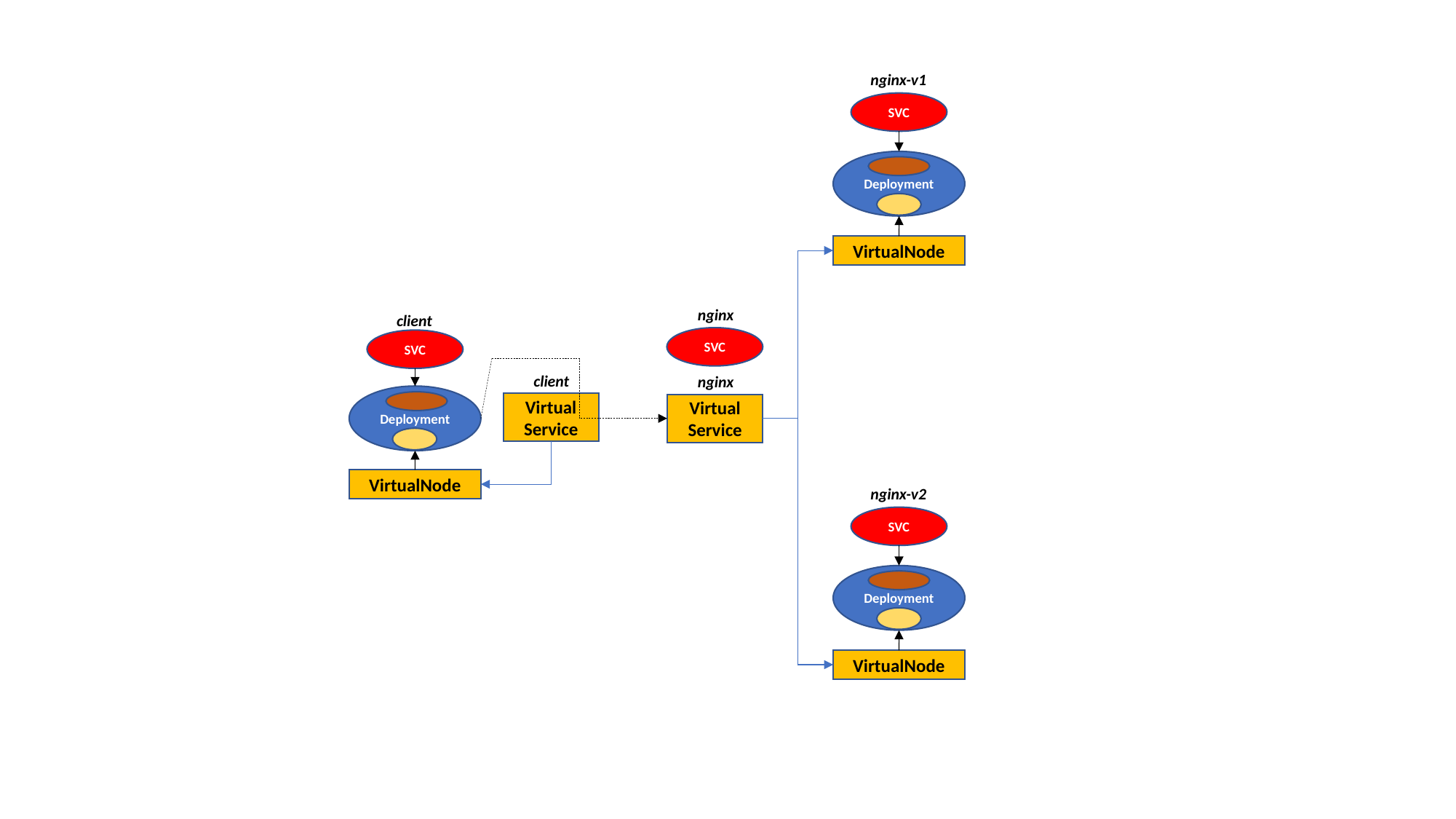

nginx-v1
SVC
Deployment

VirtualNode
nginx
client
SVC
SVC
client
nginx
Deployment

Virtual Service
Virtual Service

VirtualNode
nginx-v2
SVC
Deployment

VirtualNode